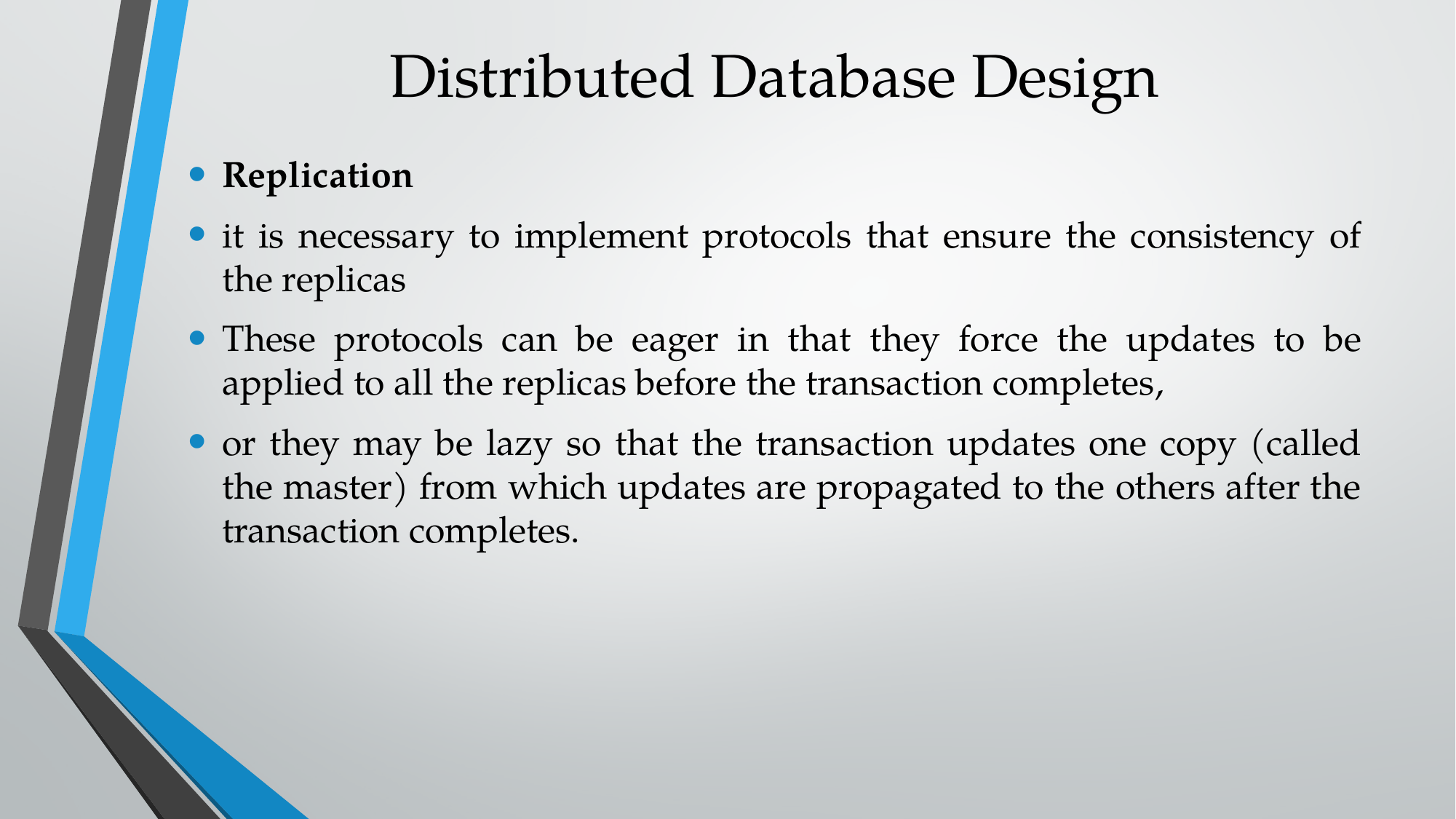

# Distributed Database Design
Replication
it is necessary to implement protocols that ensure the consistency of the replicas
These protocols can be eager in that they force the updates to be applied to all the replicas before the transaction completes,
or they may be lazy so that the transaction updates one copy (called the master) from which updates are propagated to the others after the transaction completes.